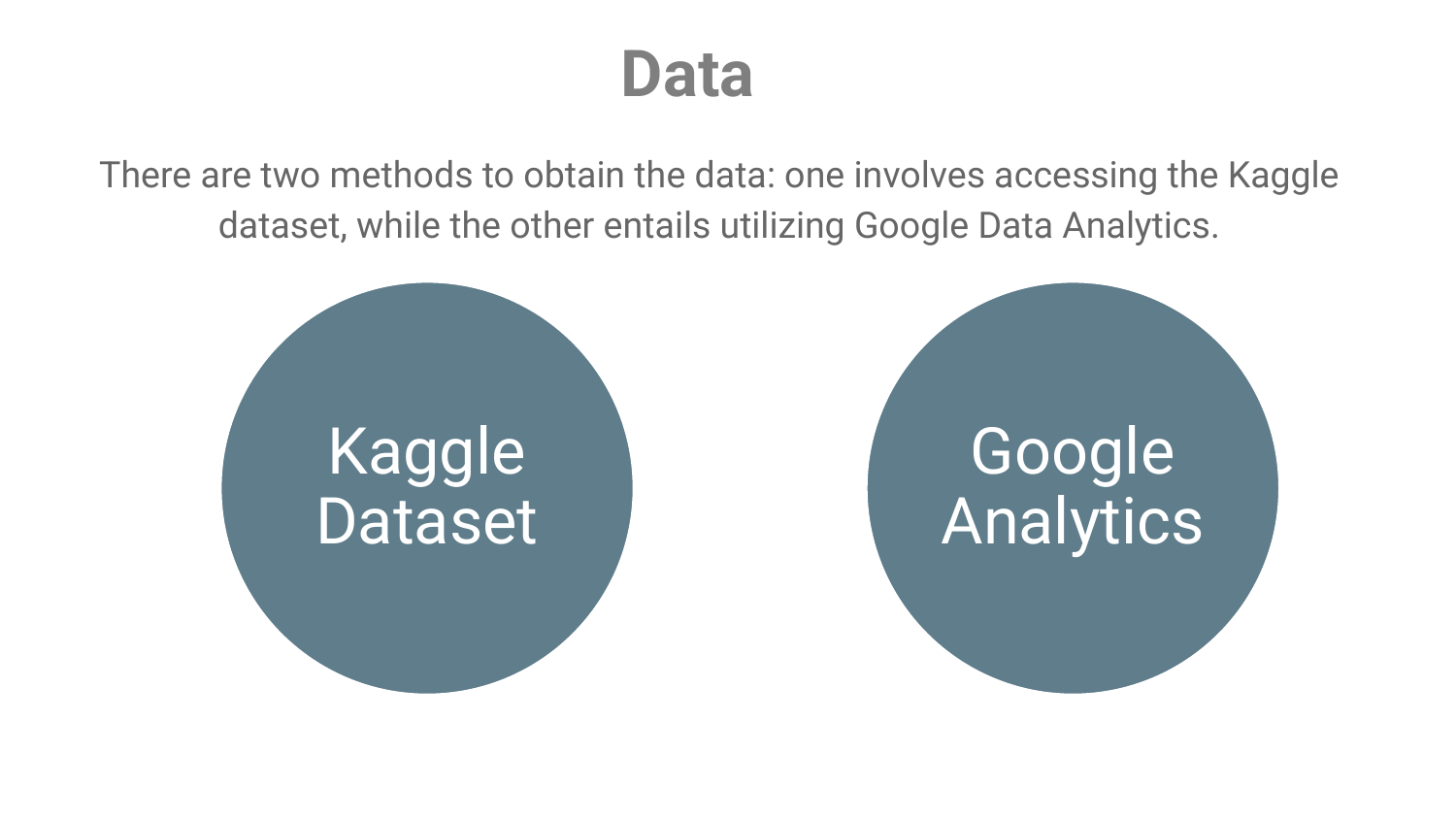

# Data
There are two methods to obtain the data: one involves accessing the Kaggle dataset, while the other entails utilizing Google Data Analytics.
Kaggle Dataset
Google Analytics